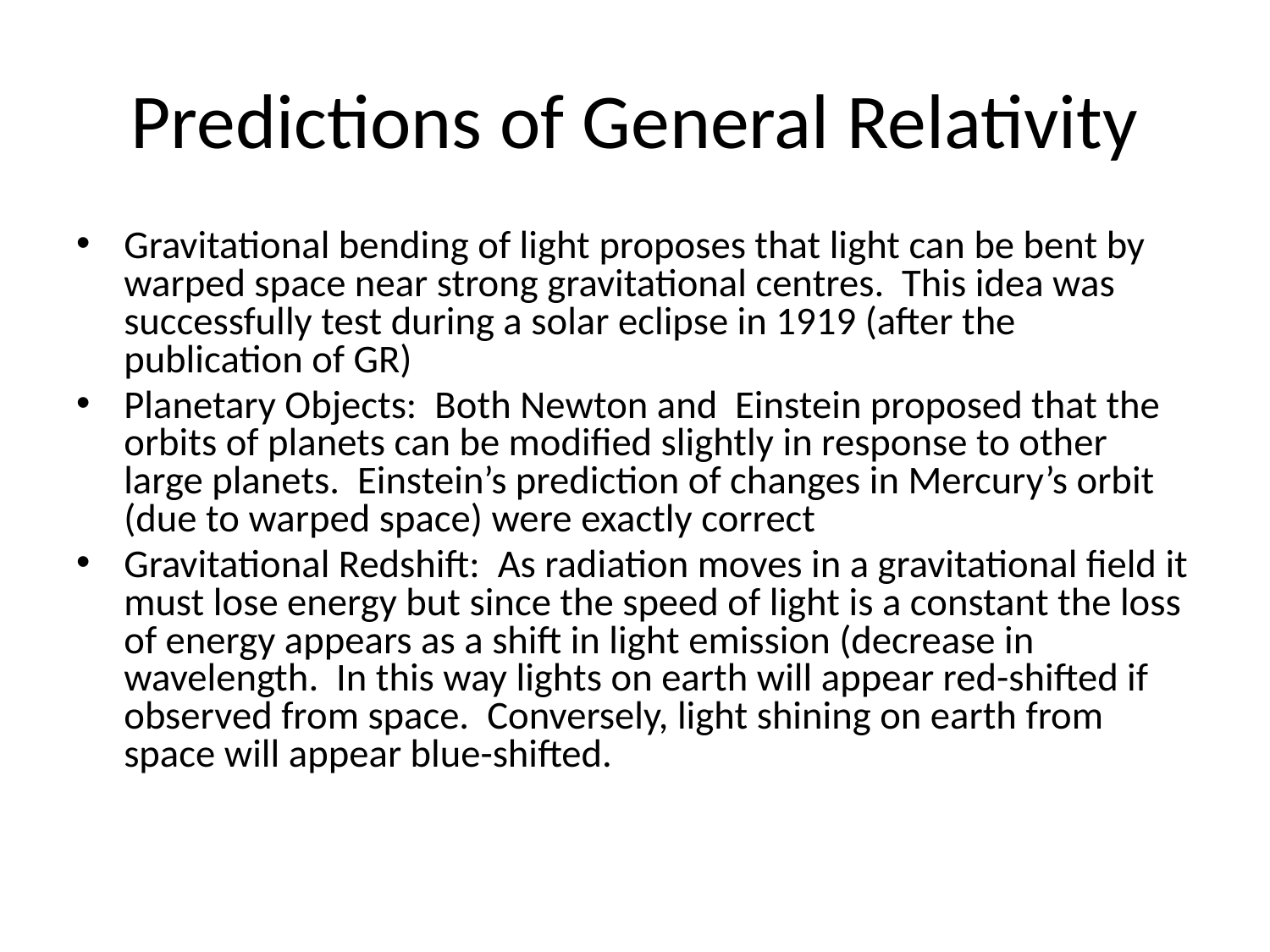

# Predictions of General Relativity
Gravitational bending of light proposes that light can be bent by warped space near strong gravitational centres.  This idea was successfully test during a solar eclipse in 1919 (after the publication of GR)
Planetary Objects:  Both Newton and  Einstein proposed that the orbits of planets can be modified slightly in response to other large planets.  Einstein’s prediction of changes in Mercury’s orbit (due to warped space) were exactly correct
Gravitational Redshift:  As radiation moves in a gravitational field it must lose energy but since the speed of light is a constant the loss of energy appears as a shift in light emission (decrease in wavelength.  In this way lights on earth will appear red-shifted if observed from space.  Conversely, light shining on earth from space will appear blue-shifted.